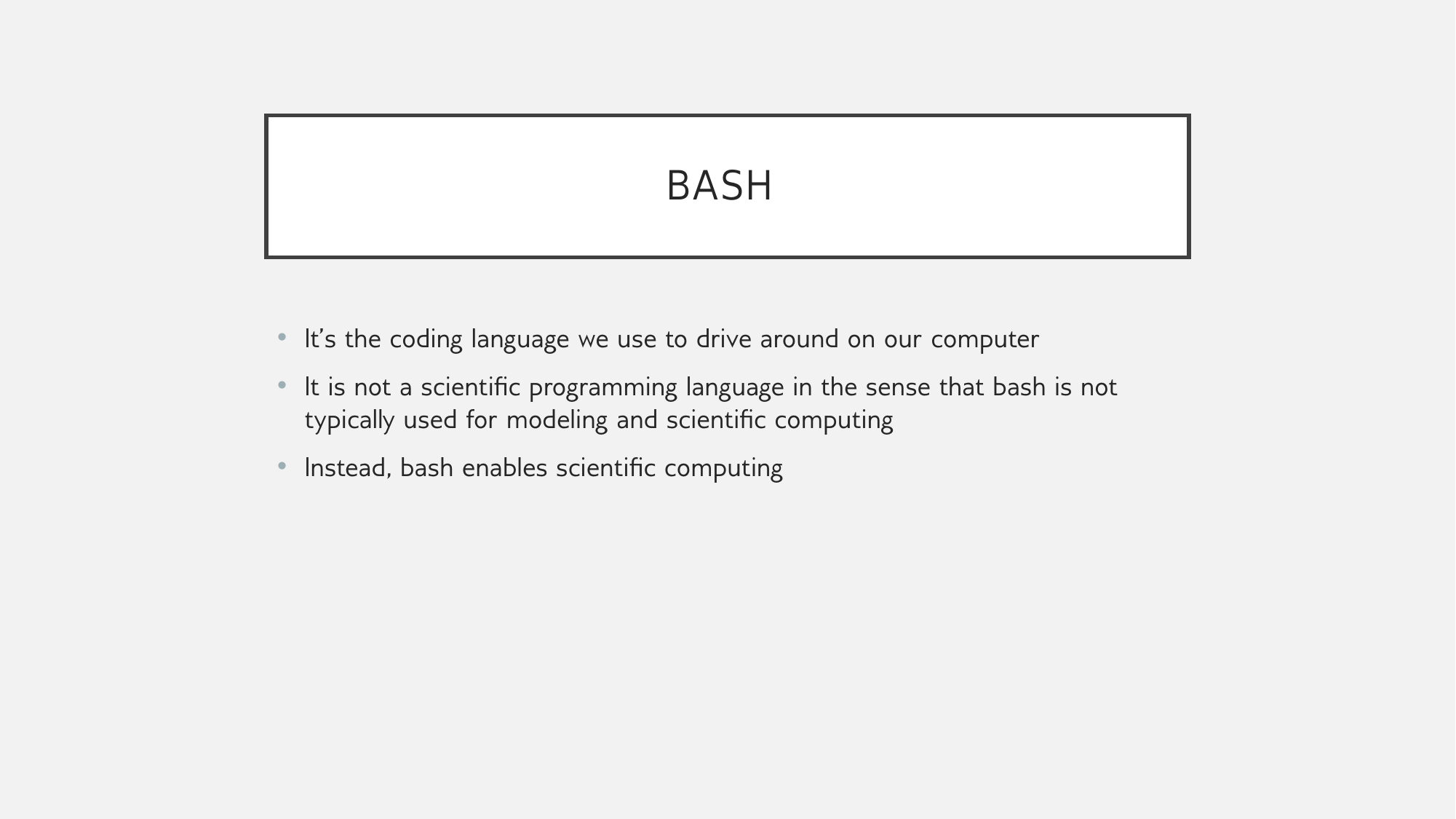

# Bash
It’s the coding language we use to drive around on our computer
It is not a scientific programming language in the sense that bash is not typically used for modeling and scientific computing
Instead, bash enables scientific computing